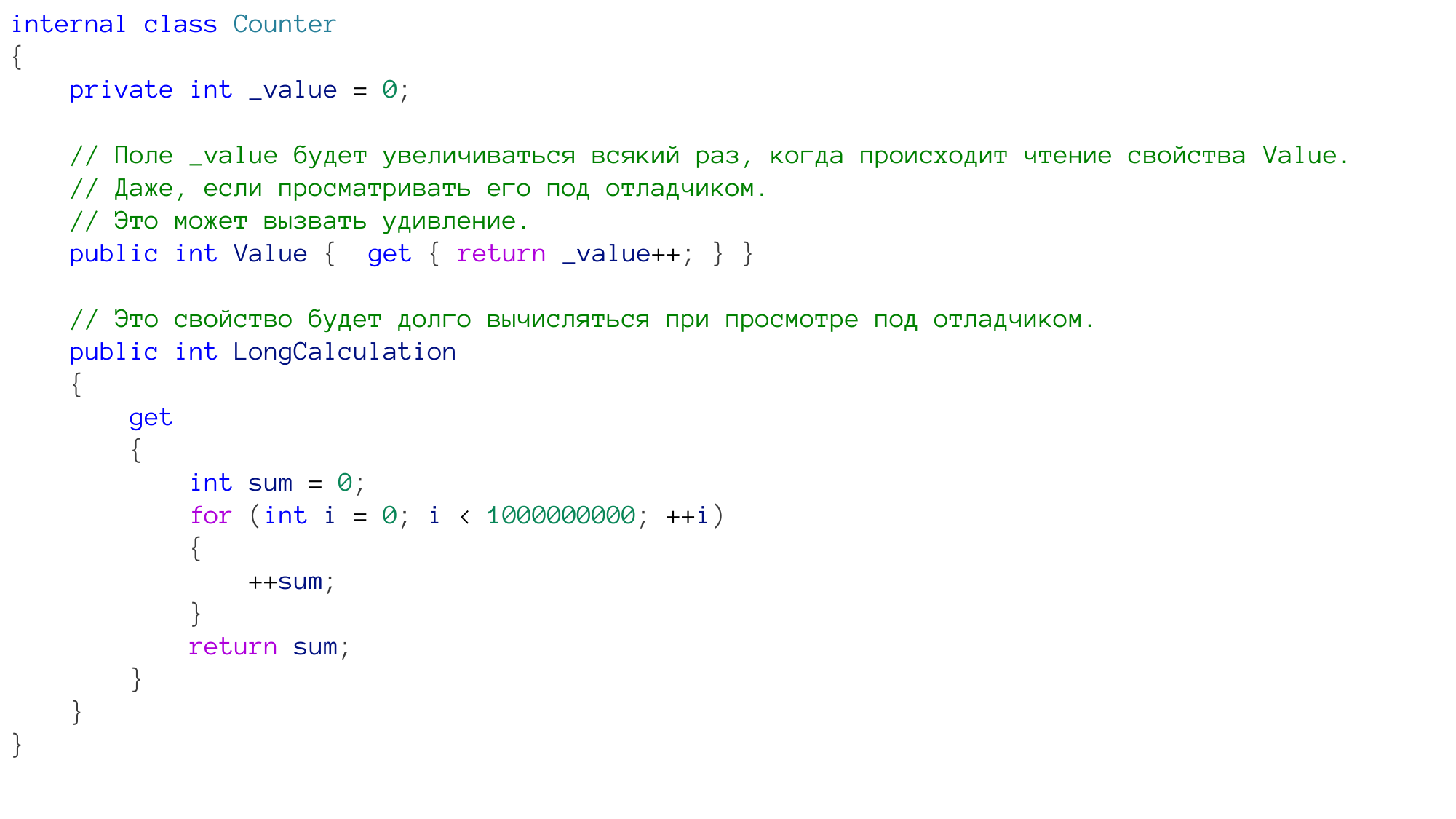

internal class Counter
{
    private int _value = 0;
    // Поле _value будет увеличиваться всякий раз, когда происходит чтение свойства Value.
    // Даже, если просматривать его под отладчиком.
    // Это может вызвать удивление.
    public int Value {  get { return _value++; } }
    // Это свойство будет долго вычисляться при просмотре под отладчиком.
    public int LongCalculation
    {
        get
        {
            int sum = 0;
            for (int i = 0; i < 1000000000; ++i)
            {
                ++sum;
            }
            return sum;
        }
    }
}